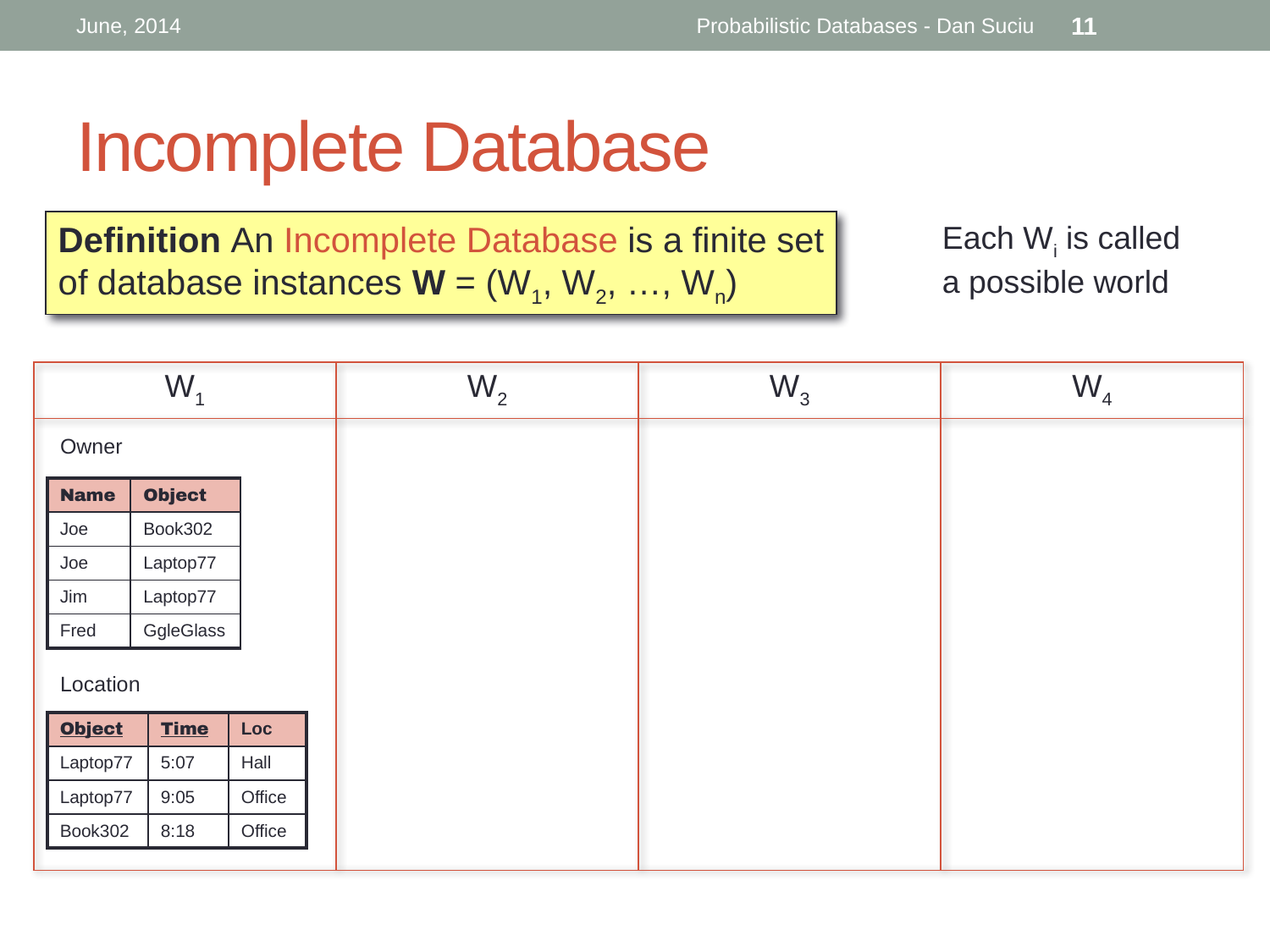

June, 2014
Probabilistic Databases - Dan Suciu
11
# Incomplete Database
Definition An Incomplete Database is a finite set
of database instances W = (W1, W2, …, Wn)
Each Wi is called
a possible world
| W1 | W2 | W3 | W4 |
| --- | --- | --- | --- |
|  |  |  |  |
Owner
| Name | Object |
| --- | --- |
| Joe | Book302 |
| Joe | Laptop77 |
| Jim | Laptop77 |
| Fred | GgleGlass |
Location
| Object | Time | Loc |
| --- | --- | --- |
| Laptop77 | 5:07 | Hall |
| Laptop77 | 9:05 | Office |
| Book302 | 8:18 | Office |